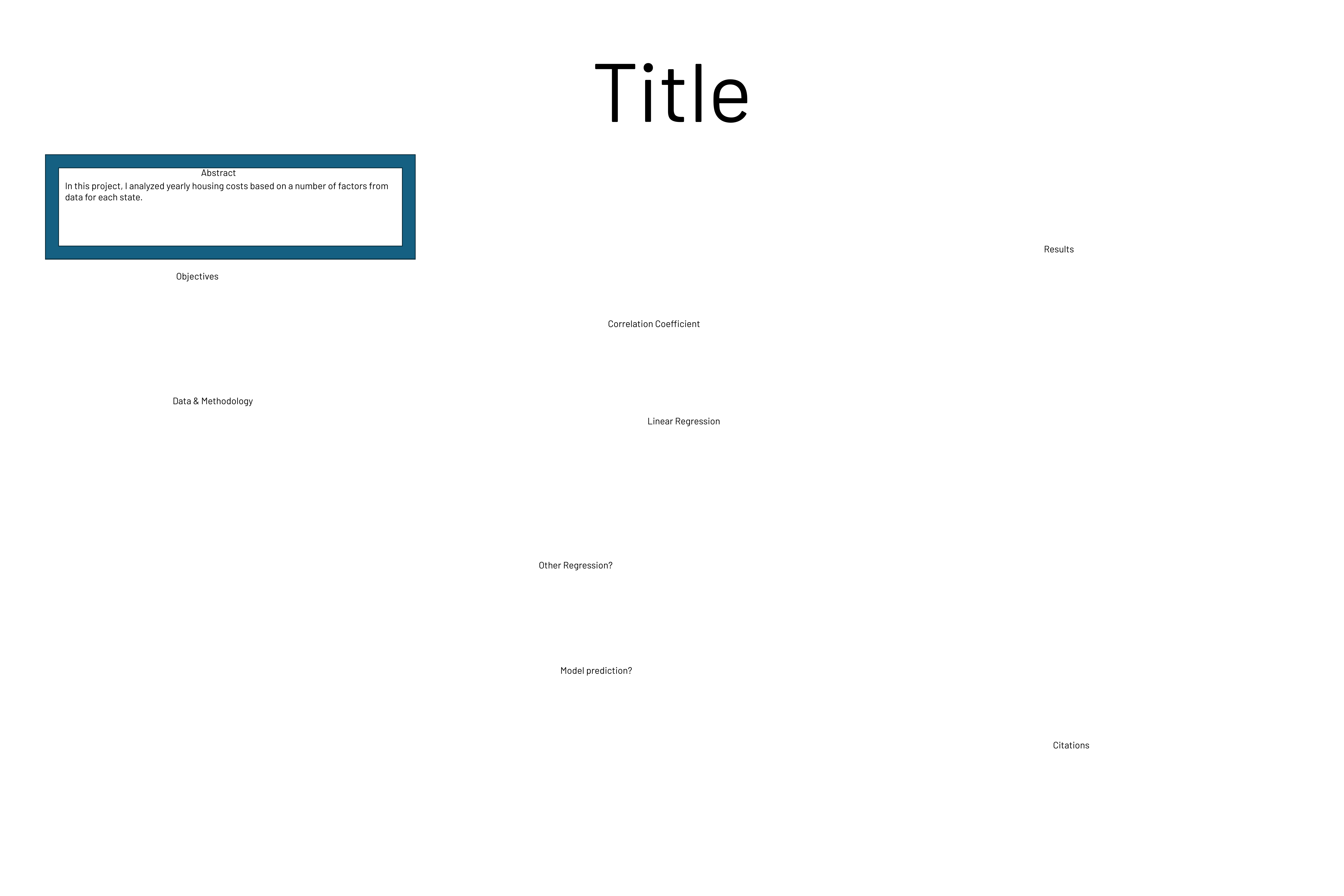

Title

Abstract
In this project, I analyzed yearly housing costs based on a number of factors from data for each state.
Results
Objectives

Correlation Coefficient
Data & Methodology
Linear Regression
Other Regression?
Model prediction?
Citations